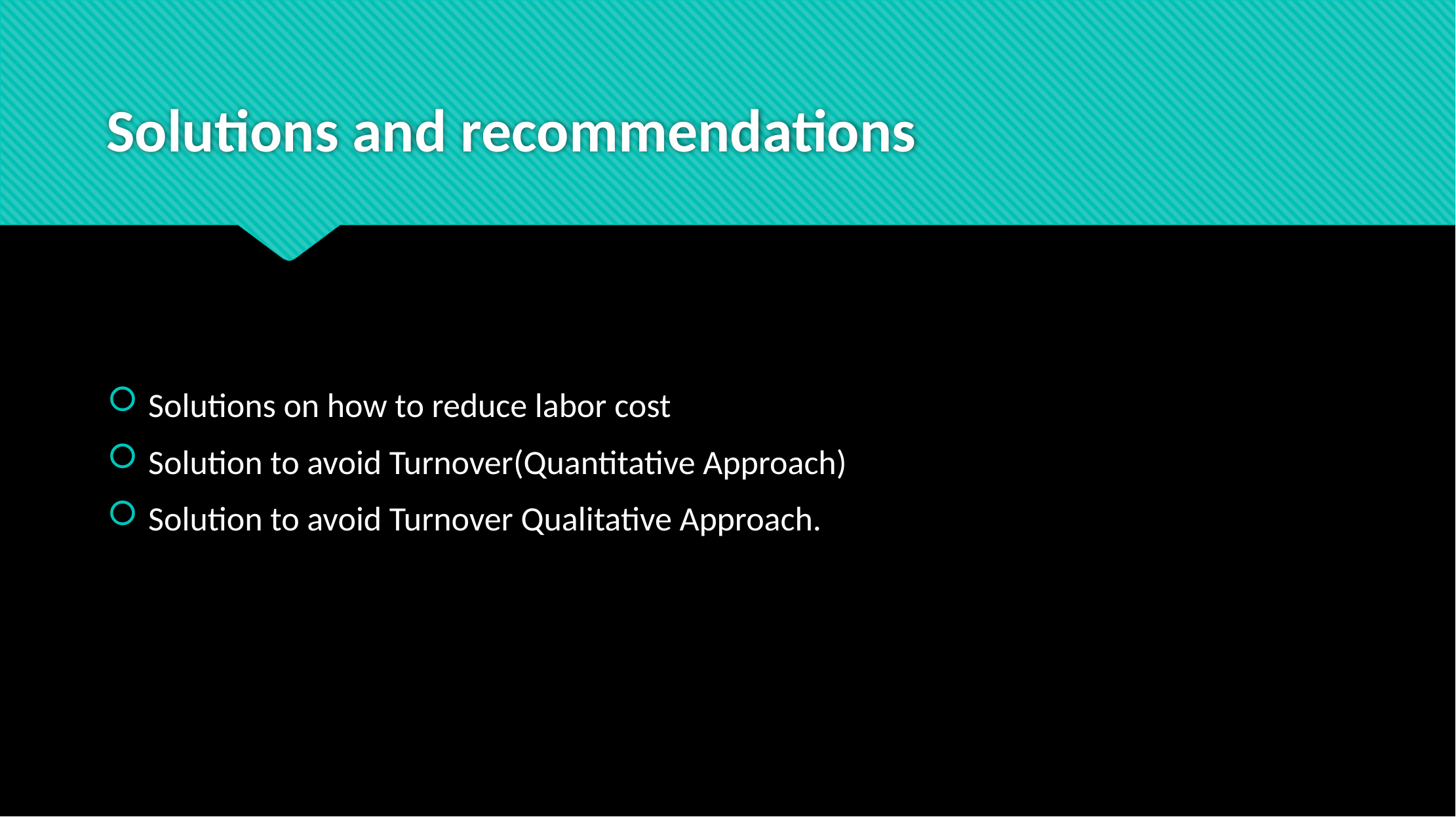

# Solutions and recommendations
Solutions on how to reduce labor cost
Solution to avoid Turnover(Quantitative Approach)
Solution to avoid Turnover Qualitative Approach.